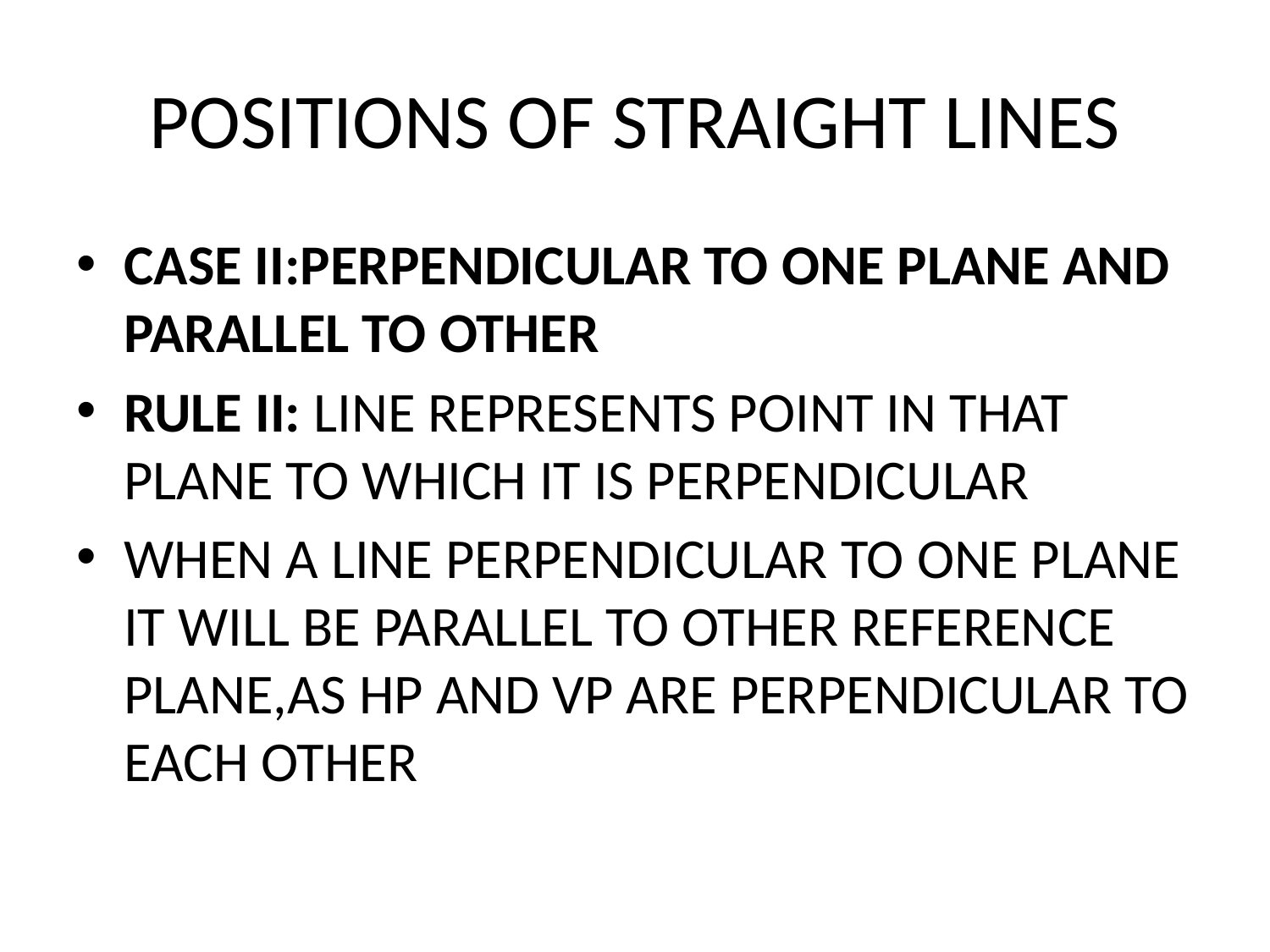

# POSITIONS OF STRAIGHT LINES
CASE II:PERPENDICULAR TO ONE PLANE AND PARALLEL TO OTHER
RULE II: LINE REPRESENTS POINT IN THAT PLANE TO WHICH IT IS PERPENDICULAR
WHEN A LINE PERPENDICULAR TO ONE PLANE IT WILL BE PARALLEL TO OTHER REFERENCE PLANE,AS HP AND VP ARE PERPENDICULAR TO EACH OTHER